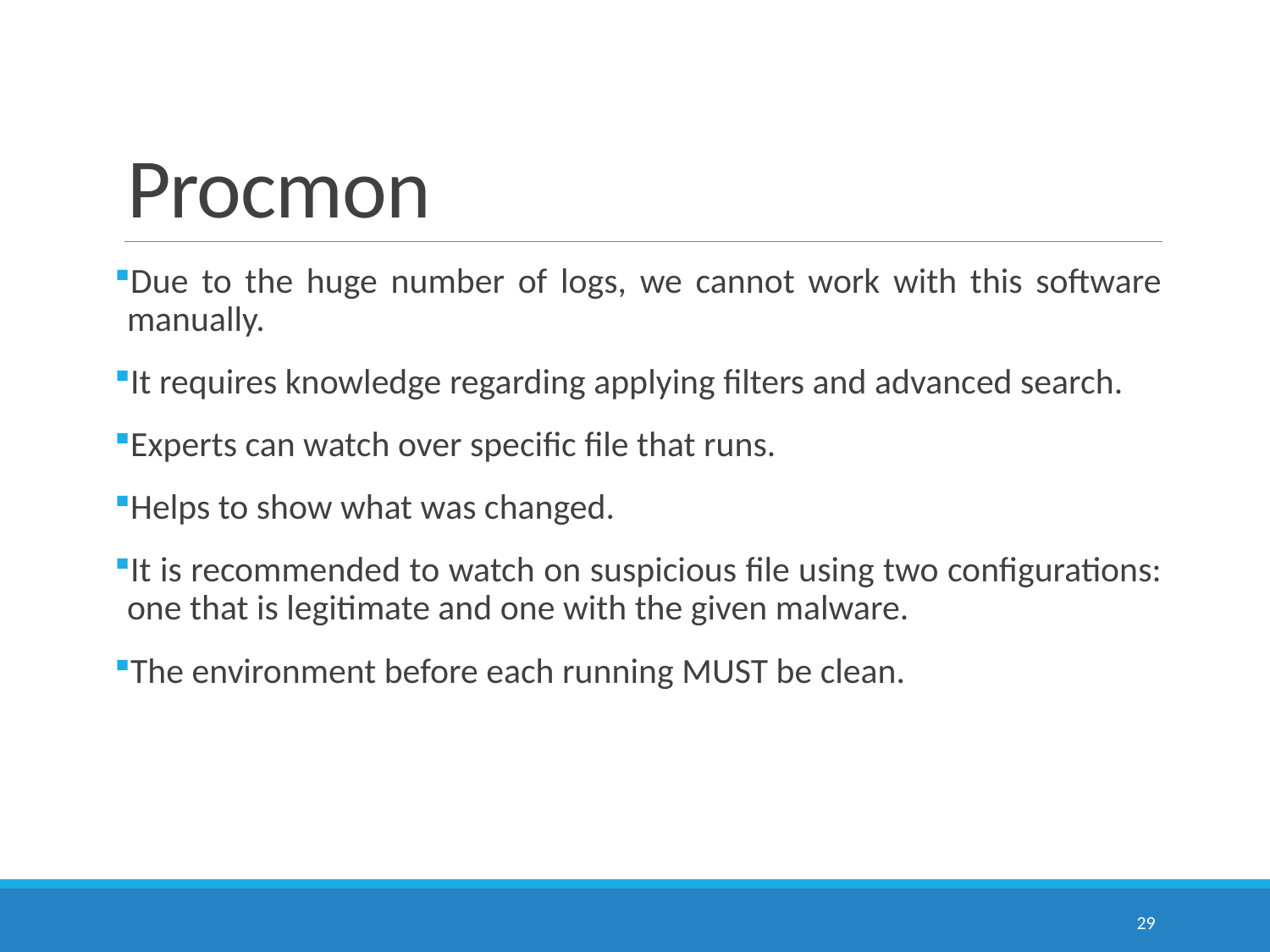

# Procmon
Due to the huge number of logs, we cannot work with this software manually.
It requires knowledge regarding applying filters and advanced search.
Experts can watch over specific file that runs.
Helps to show what was changed.
It is recommended to watch on suspicious file using two configurations: one that is legitimate and one with the given malware.
The environment before each running MUST be clean.
29